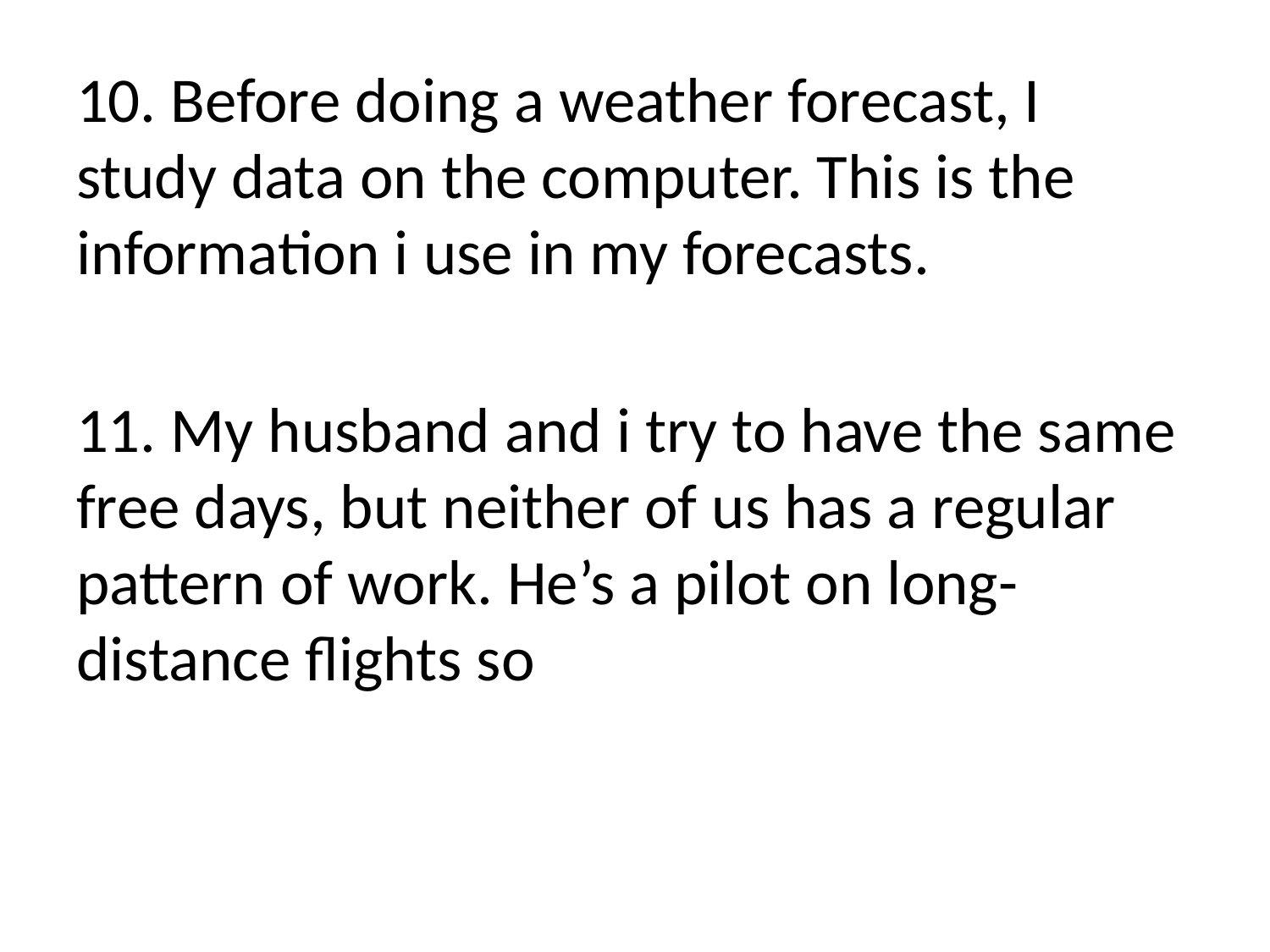

#
10. Before doing a weather forecast, I study data on the computer. This is the information i use in my forecasts.

11. My husband and i try to have the same free days, but neither of us has a regular pattern of work. He’s a pilot on long-distance flights so